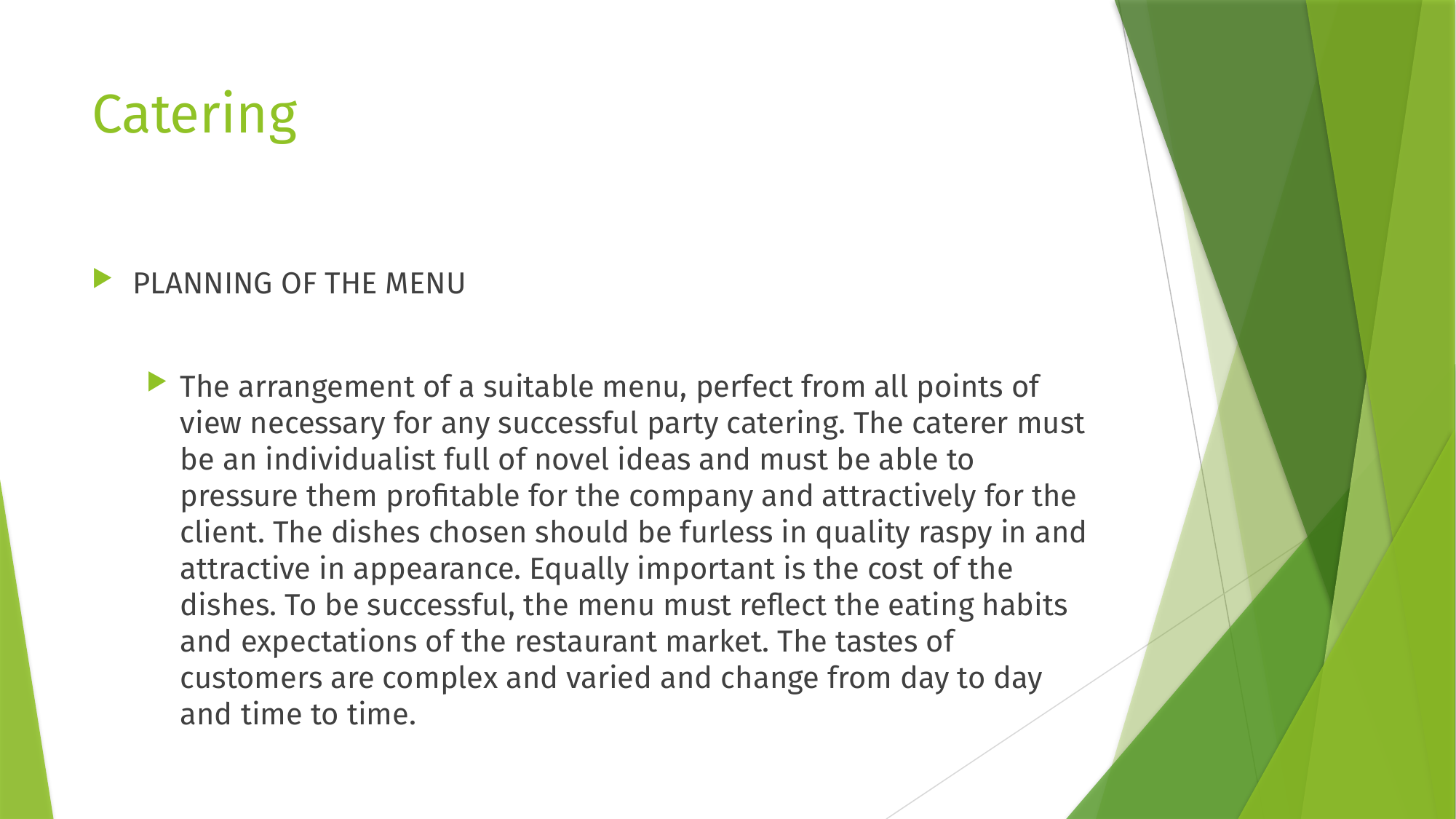

# Catering
PLANNING OF THE MENU

The arrangement of a suitable menu, perfect from all points of view necessary for any successful party catering. The caterer must be an individualist full of novel ideas and must be able to pressure them profitable for the company and attractively for the client. The dishes chosen should be furless in quality raspy in and attractive in appearance. Equally important is the cost of the dishes. To be successful, the menu must reflect the eating habits and expectations of the restaurant market. The tastes of customers are complex and varied and change from day to day and time to time.